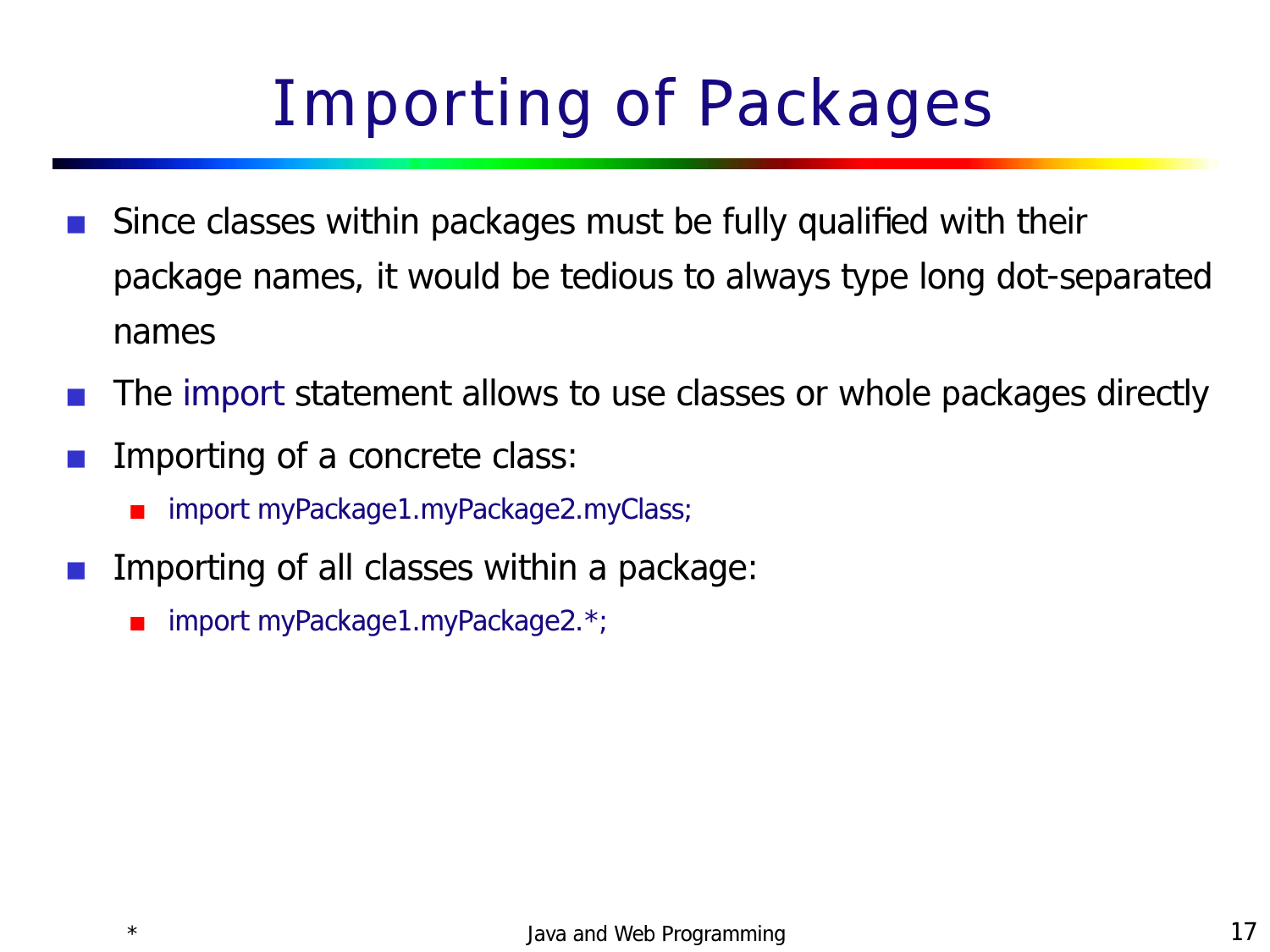

# Importing of Packages
Since classes within packages must be fully qualified with their package names, it would be tedious to always type long dot-separated names
The import statement allows to use classes or whole packages directly
Importing of a concrete class:
import myPackage1.myPackage2.myClass;
Importing of all classes within a package:
import myPackage1.myPackage2.*;
*
17
Java and Web Programming